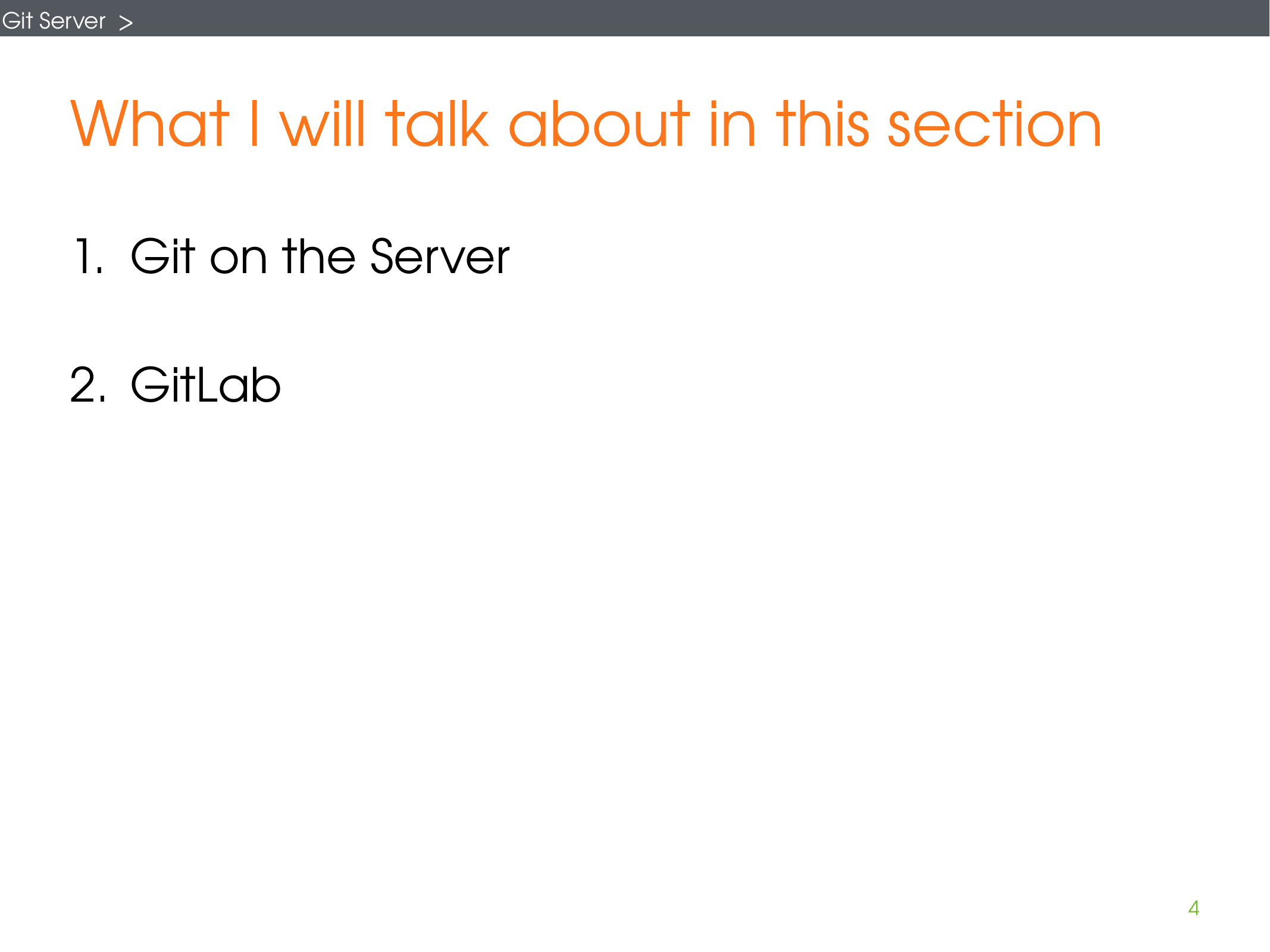

Git Server  >
# What I will talk about in this section
Git on the Server

GitLab

4